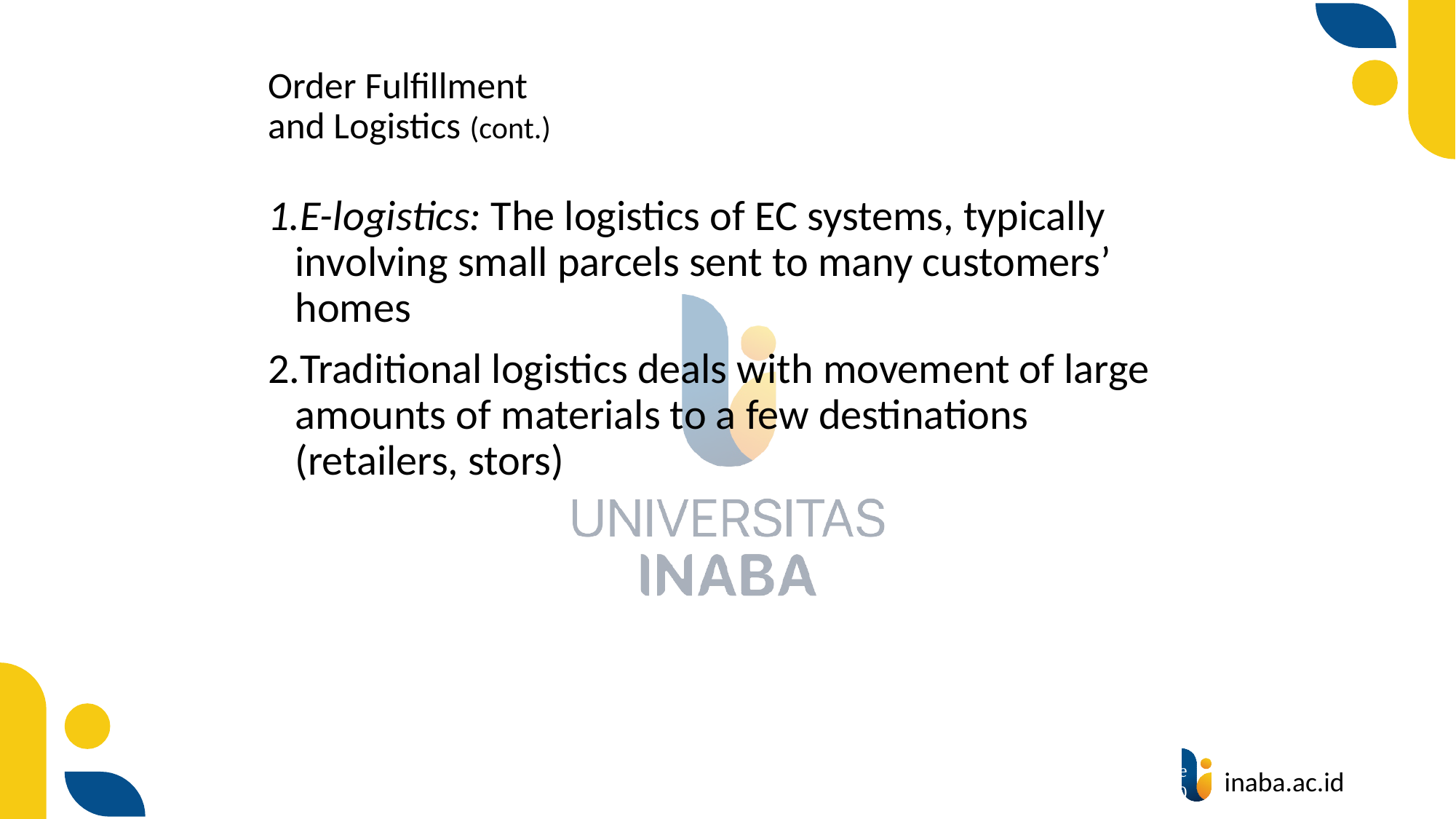

# Order Fulfillment and Logistics (cont.)
E-logistics: The logistics of EC systems, typically involving small parcels sent to many customers’ homes
Traditional logistics deals with movement of large amounts of materials to a few destinations (retailers, stors)
20
© Prentice Hall 2020